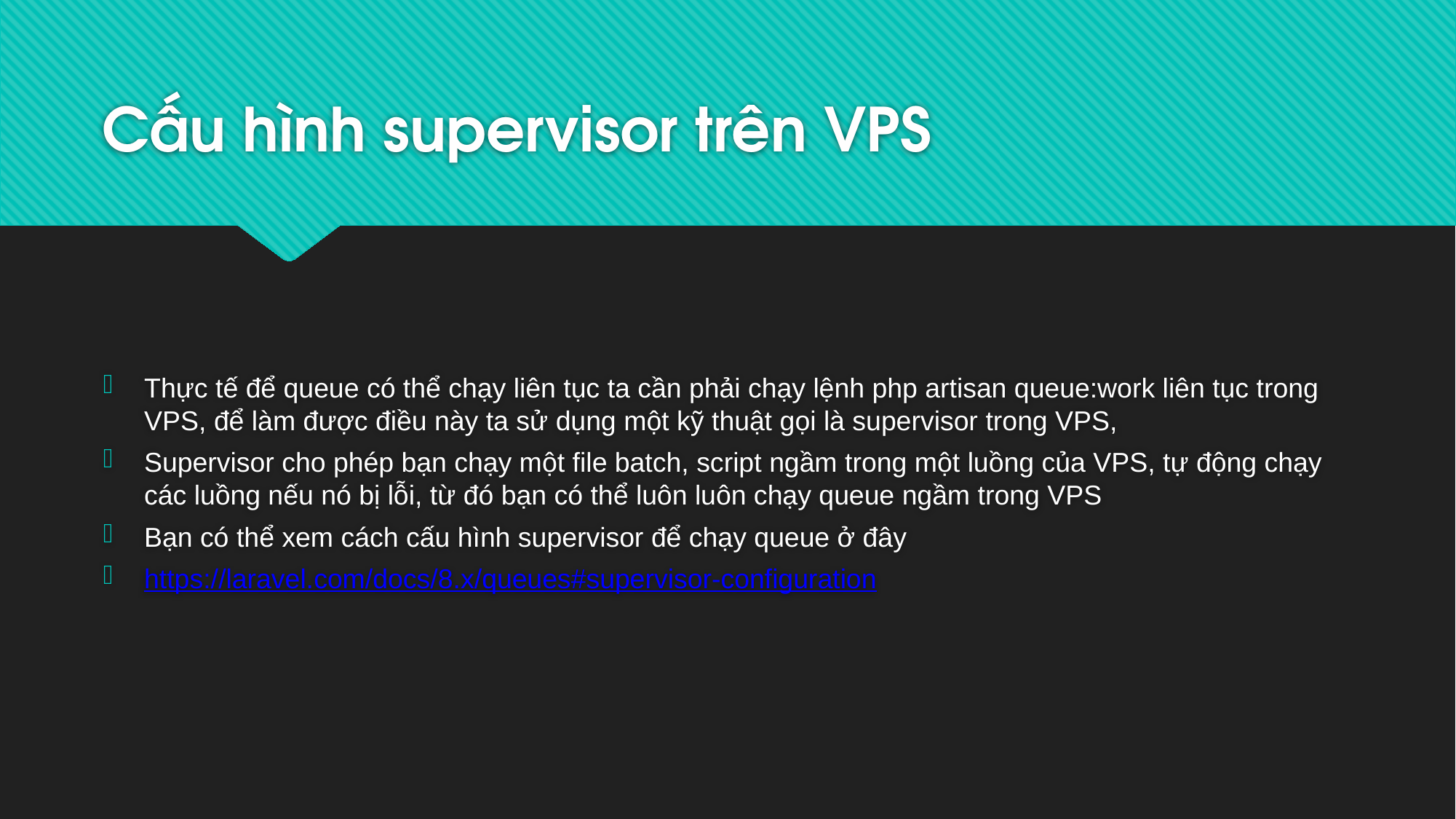

# Cấu hình supervisor trên VPS
Thực tế để queue có thể chạy liên tục ta cần phải chạy lệnh php artisan queue:work liên tục trong VPS, để làm được điều này ta sử dụng một kỹ thuật gọi là supervisor trong VPS,
Supervisor cho phép bạn chạy một file batch, script ngầm trong một luồng của VPS, tự động chạy các luồng nếu nó bị lỗi, từ đó bạn có thể luôn luôn chạy queue ngầm trong VPS
Bạn có thể xem cách cấu hình supervisor để chạy queue ở đây
https://laravel.com/docs/8.x/queues#supervisor-configuration